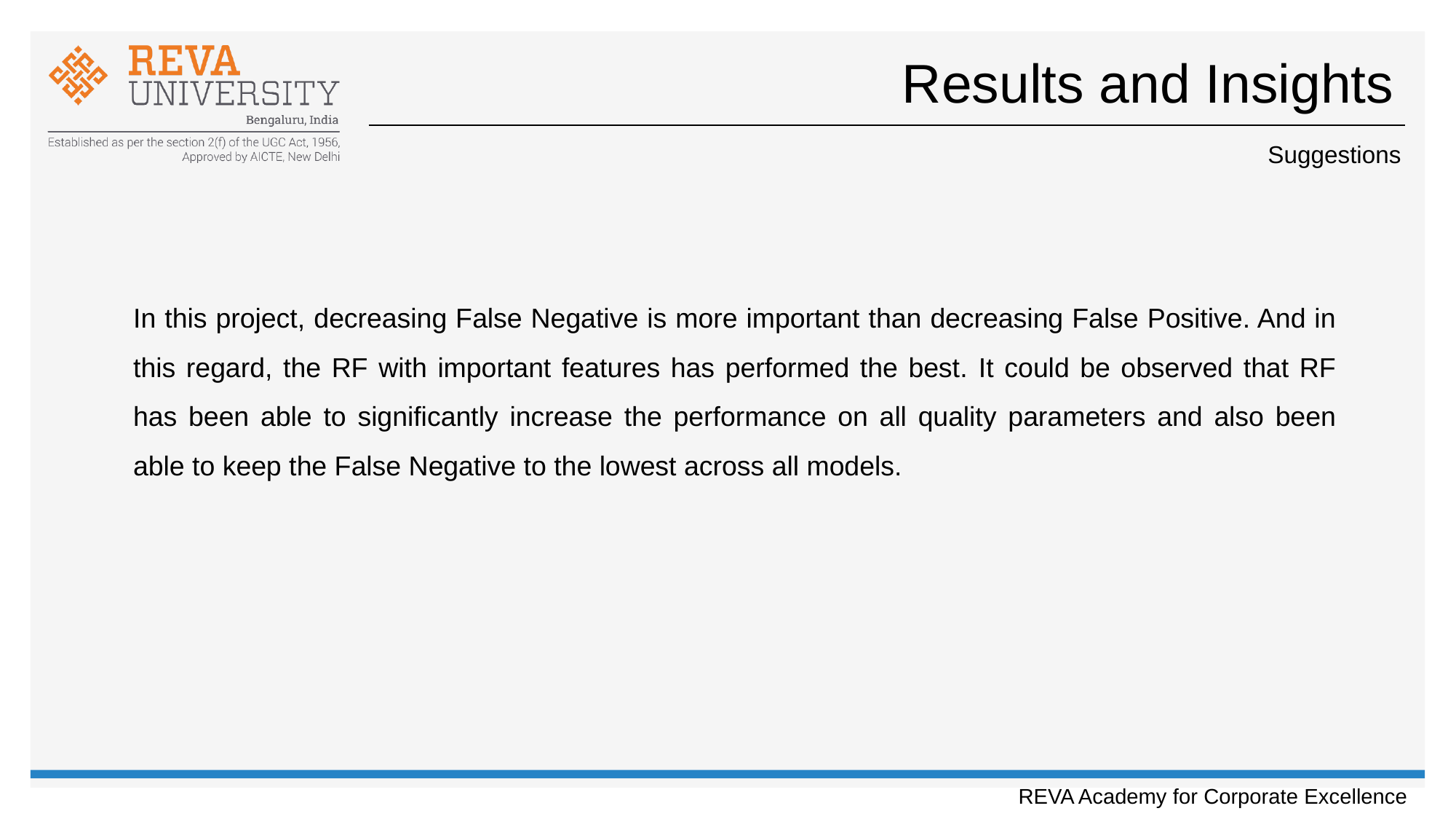

# Results and Insights
Suggestions
In this project, decreasing False Negative is more important than decreasing False Positive. And in this regard, the RF with important features has performed the best. It could be observed that RF has been able to significantly increase the performance on all quality parameters and also been able to keep the False Negative to the lowest across all models.